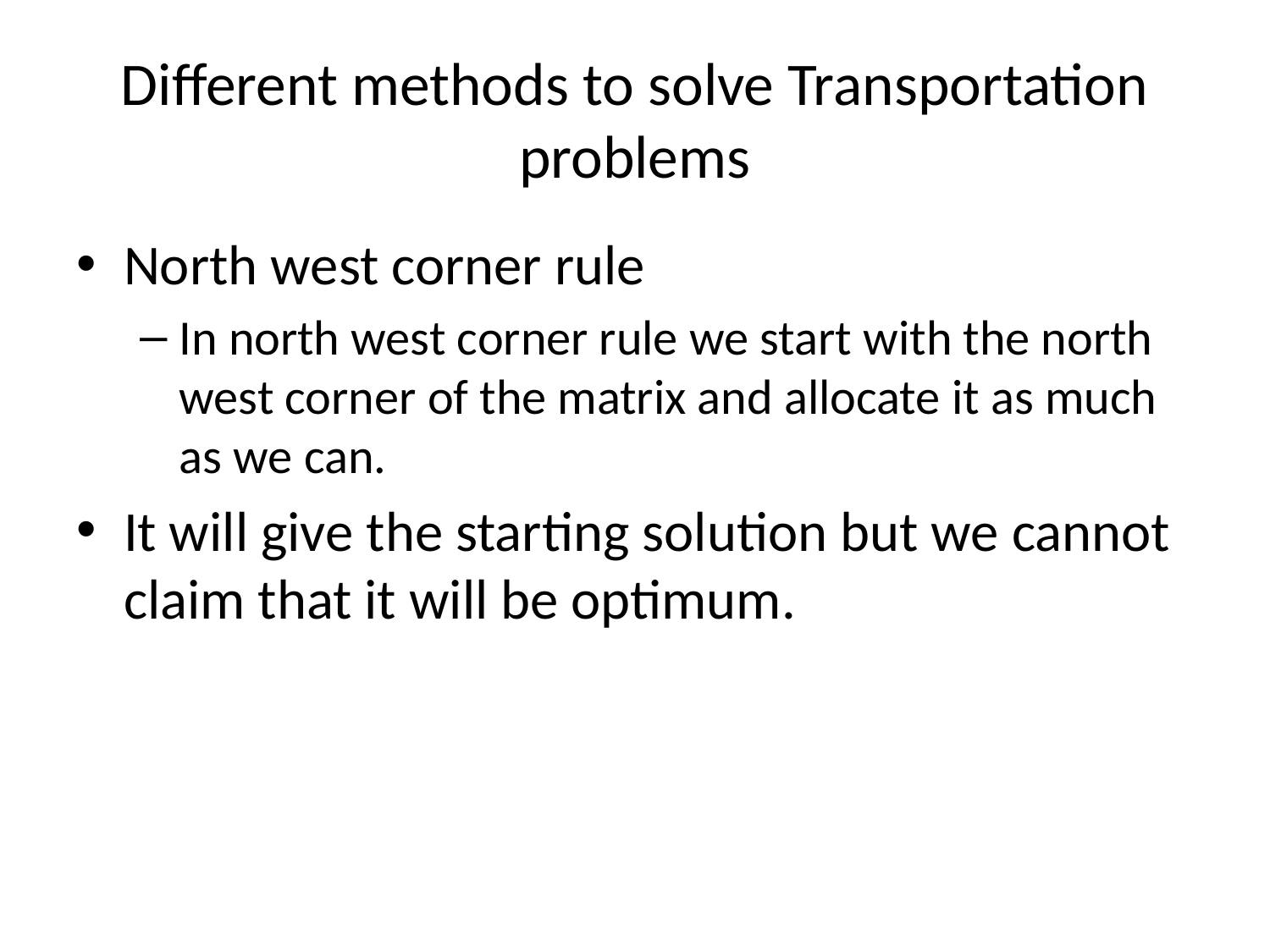

Different methods to solve Transportation problems
North west corner rule
In north west corner rule we start with the north west corner of the matrix and allocate it as much as we can.
It will give the starting solution but we cannot claim that it will be optimum.